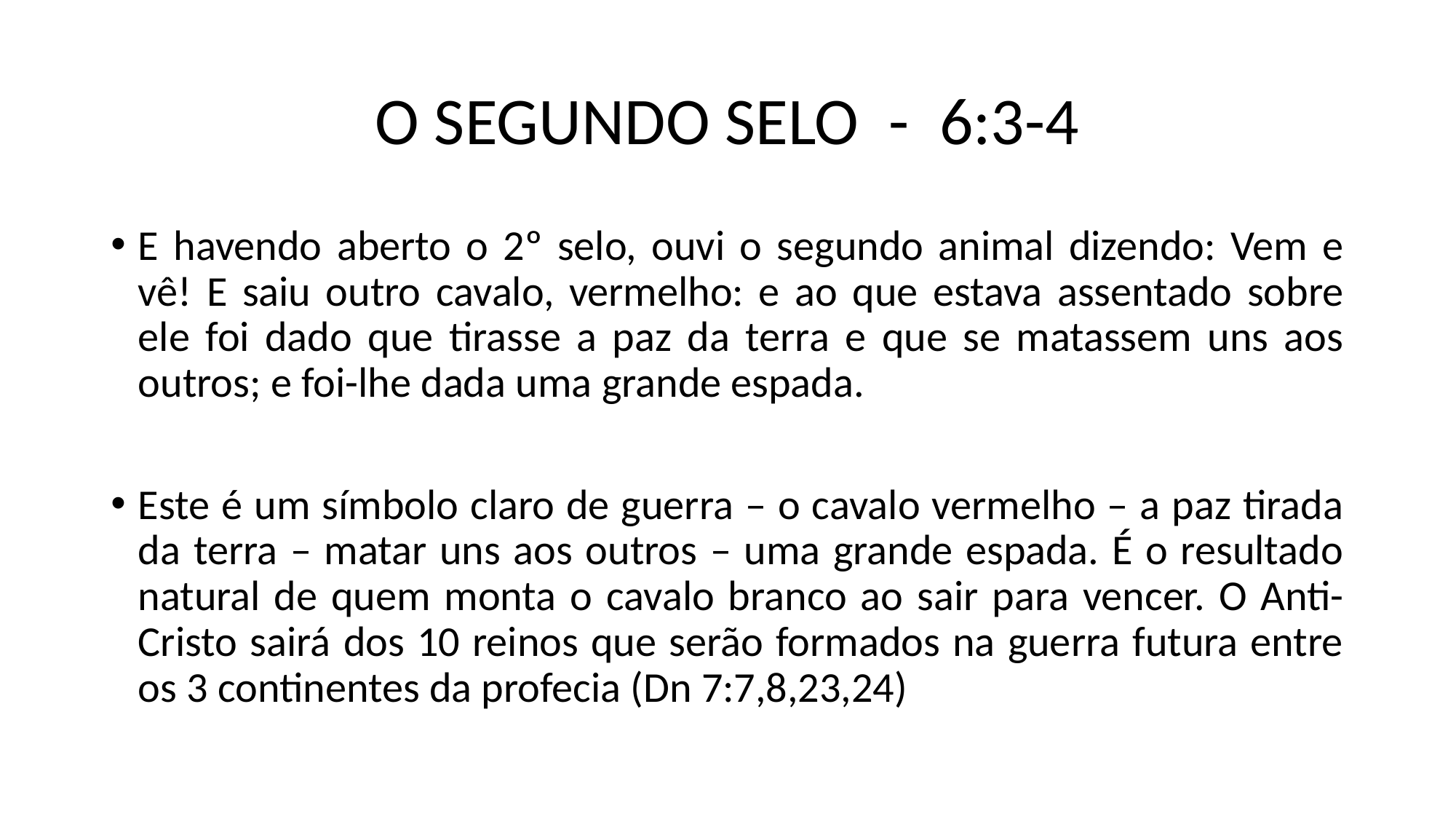

# O SEGUNDO SELO  -  6:3-4
E havendo aberto o 2º selo, ouvi o segundo animal dizendo: Vem e vê! E saiu outro cavalo, vermelho: e ao que estava assentado sobre ele foi dado que tirasse a paz da terra e que se matassem uns aos outros; e foi-lhe dada uma grande espada.

Este é um símbolo claro de guerra – o cavalo vermelho – a paz tirada da terra – matar uns aos outros – uma grande espada. É o resultado natural de quem monta o cavalo branco ao sair para vencer. O Anti-Cristo sairá dos 10 reinos que serão formados na guerra futura entre os 3 continentes da profecia (Dn 7:7,8,23,24)